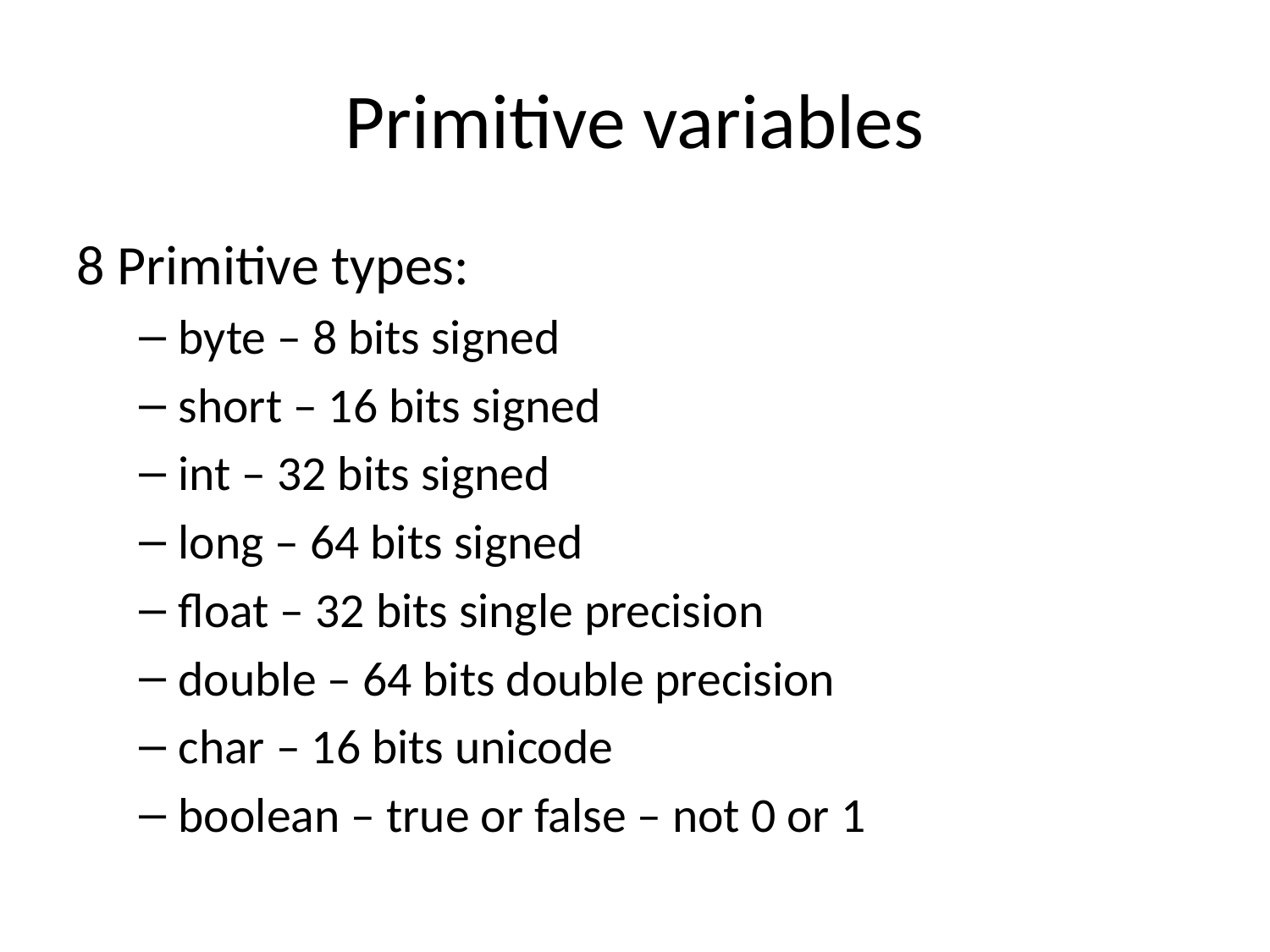

# Primitive variables
8 Primitive types:
byte – 8 bits signed
short – 16 bits signed
int – 32 bits signed
long – 64 bits signed
float – 32 bits single precision
double – 64 bits double precision
char – 16 bits unicode
boolean – true or false – not 0 or 1